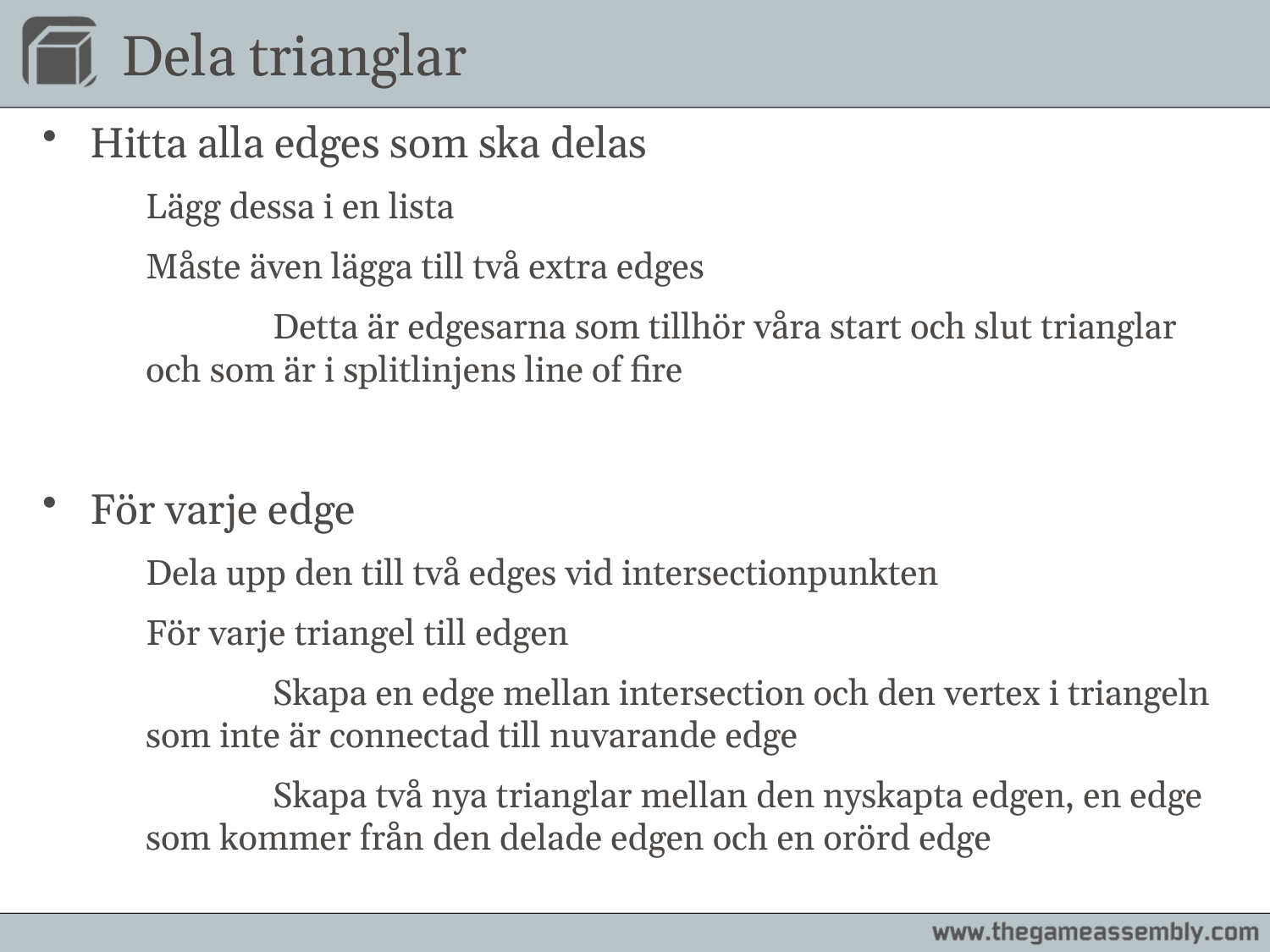

# Dela trianglar
Hitta alla edges som ska delas
	Lägg dessa i en lista
	Måste även lägga till två extra edges
		Detta är edgesarna som tillhör våra start och slut trianglar och som är i splitlinjens line of fire

För varje edge
	Dela upp den till två edges vid intersectionpunkten
	För varje triangel till edgen
		Skapa en edge mellan intersection och den vertex i triangeln som inte är connectad till nuvarande edge
		Skapa två nya trianglar mellan den nyskapta edgen, en edge som kommer från den delade edgen och en orörd edge